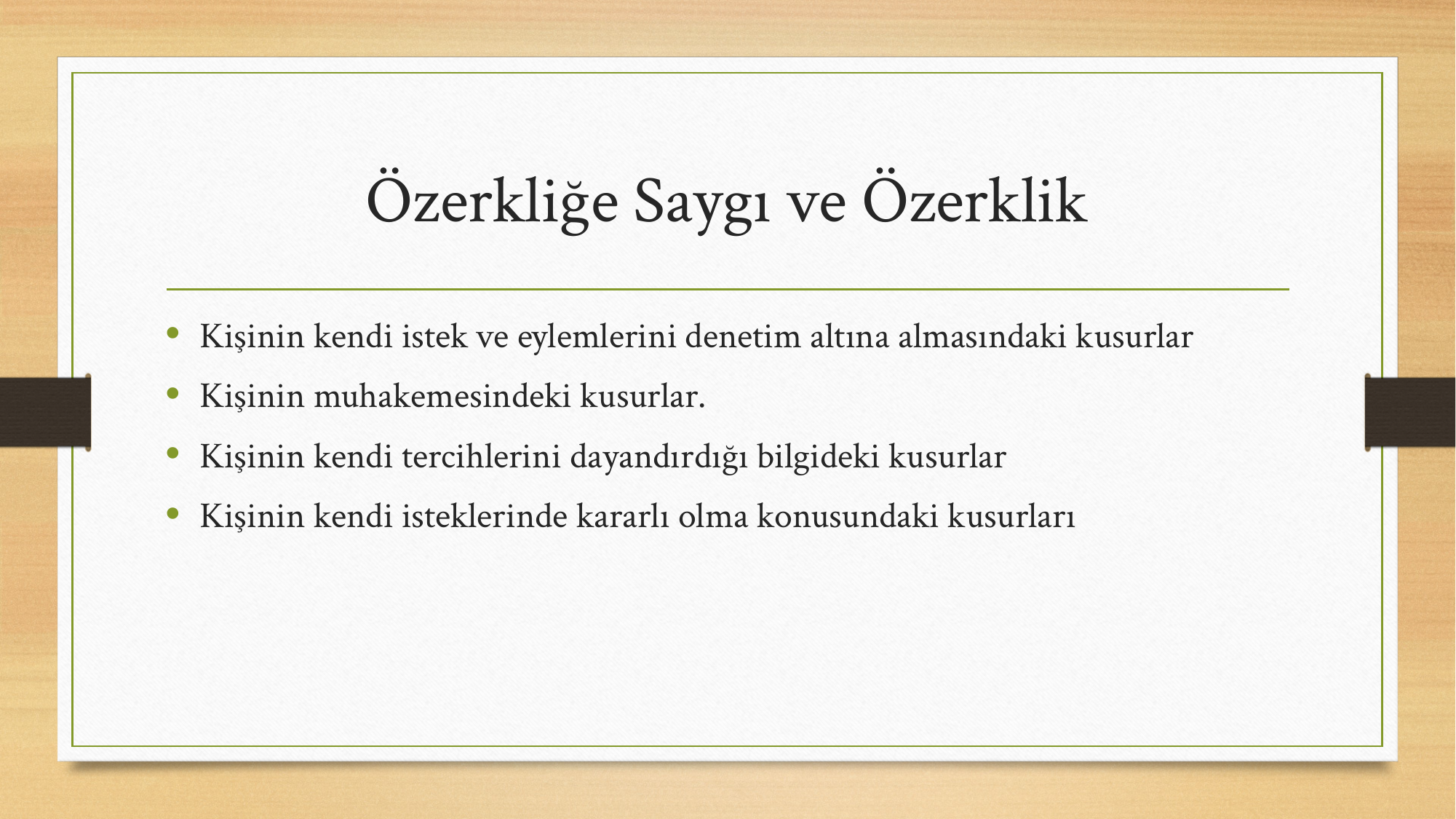

# Özerkliğe Saygı ve Özerklik
Kişinin kendi istek ve eylemlerini denetim altına almasındaki kusurlar
Kişinin muhakemesindeki kusurlar.
Kişinin kendi tercihlerini dayandırdığı bilgideki kusurlar
Kişinin kendi isteklerinde kararlı olma konusundaki kusurları